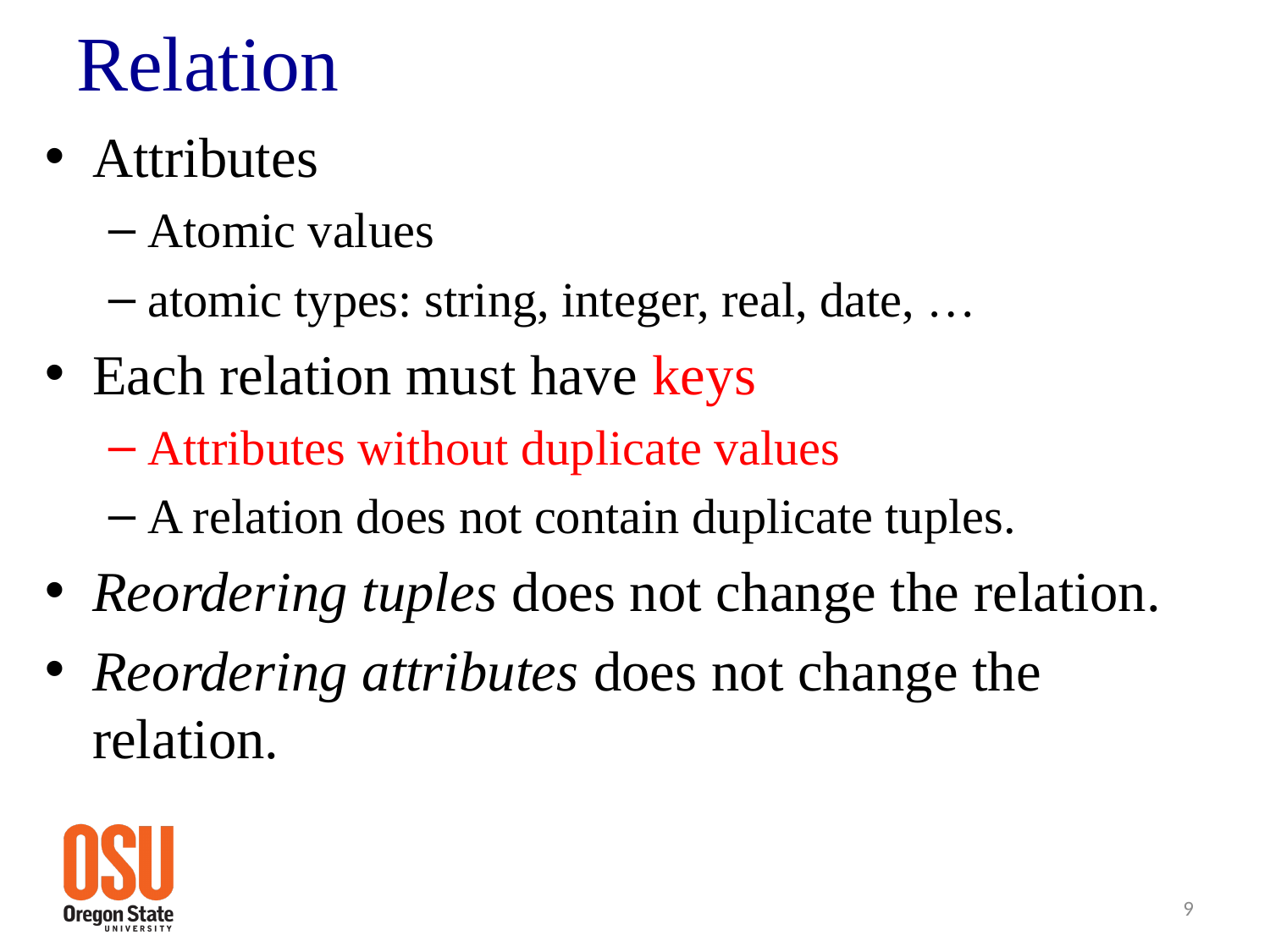

# Relation
Attributes
Atomic values
atomic types: string, integer, real, date, …
Each relation must have keys
Attributes without duplicate values
A relation does not contain duplicate tuples.
Reordering tuples does not change the relation.
Reordering attributes does not change the relation.

9